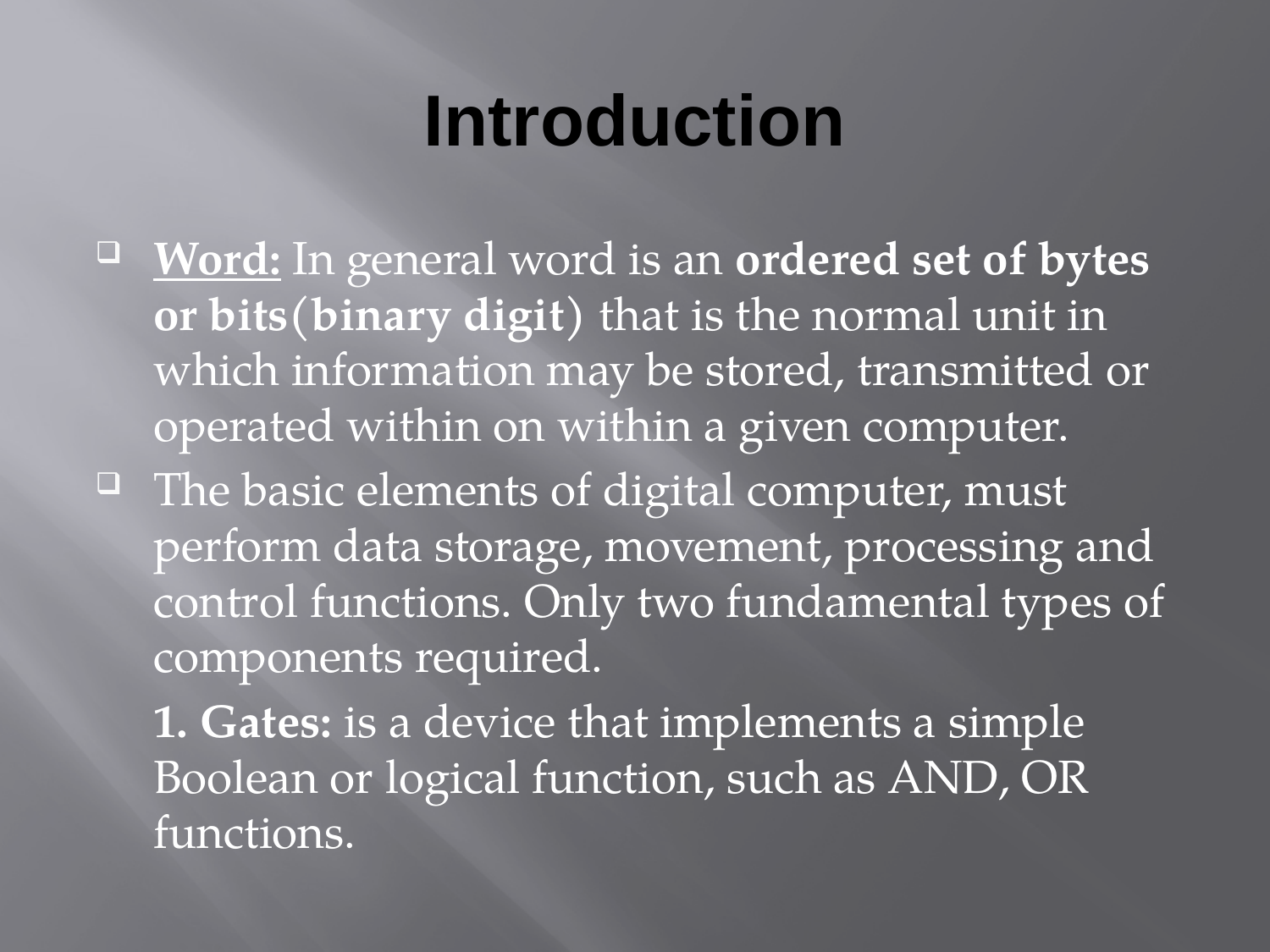

# Introduction
Word: In general word is an ordered set of bytes or bits(binary digit) that is the normal unit in which information may be stored, transmitted or operated within on within a given computer.
The basic elements of digital computer, must perform data storage, movement, processing and control functions. Only two fundamental types of components required.
	1. Gates: is a device that implements a simple Boolean or logical function, such as AND, OR functions.